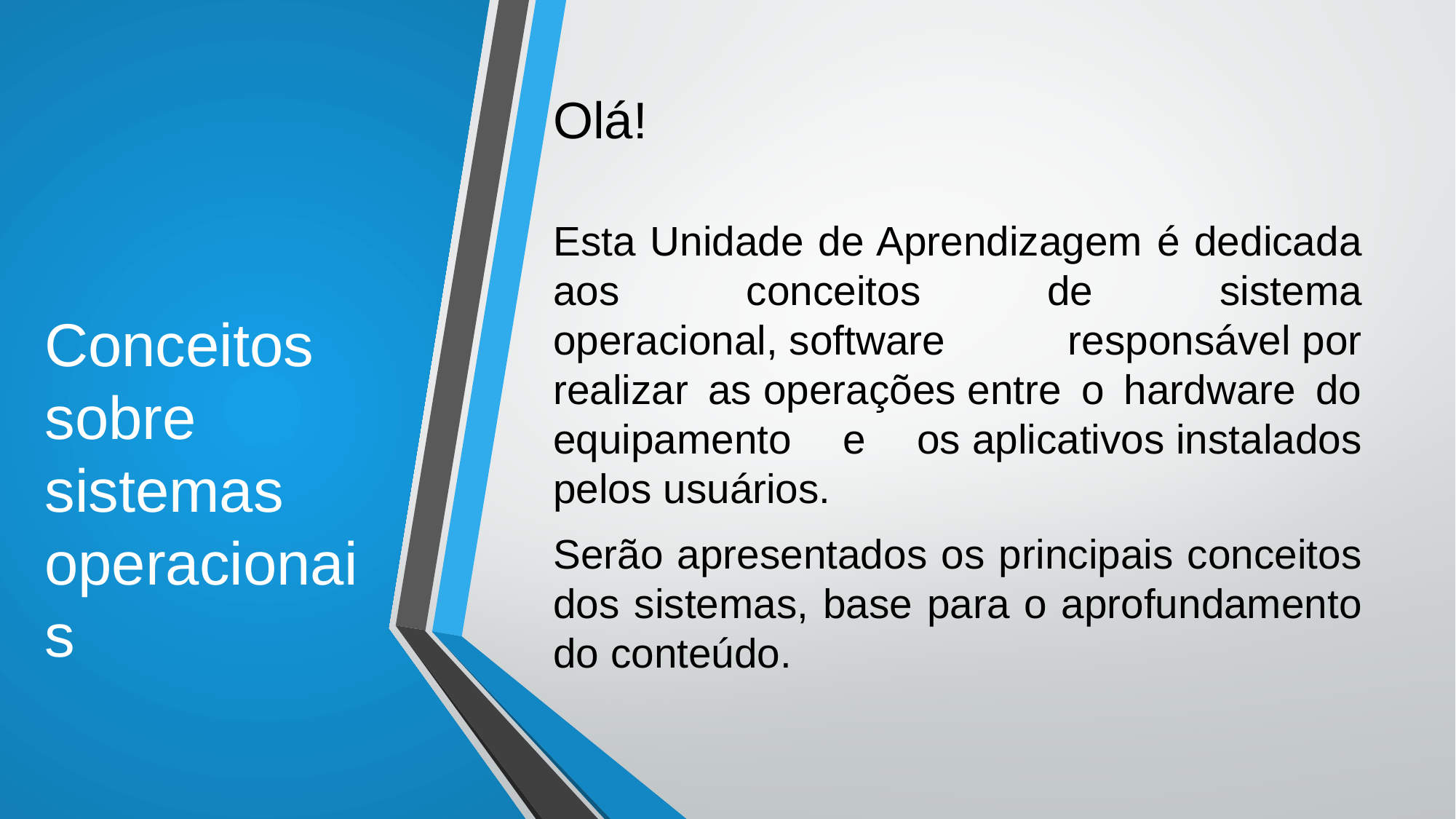

Olá!
Esta Unidade de Aprendizagem é dedicada aos conceitos de sistema operacional, software responsável por realizar as operações entre o hardware do equipamento e os aplicativos instalados pelos usuários.
Serão apresentados os principais conceitos dos sistemas, base para o aprofundamento do conteúdo.

# Conceitos sobre sistemas operacionais